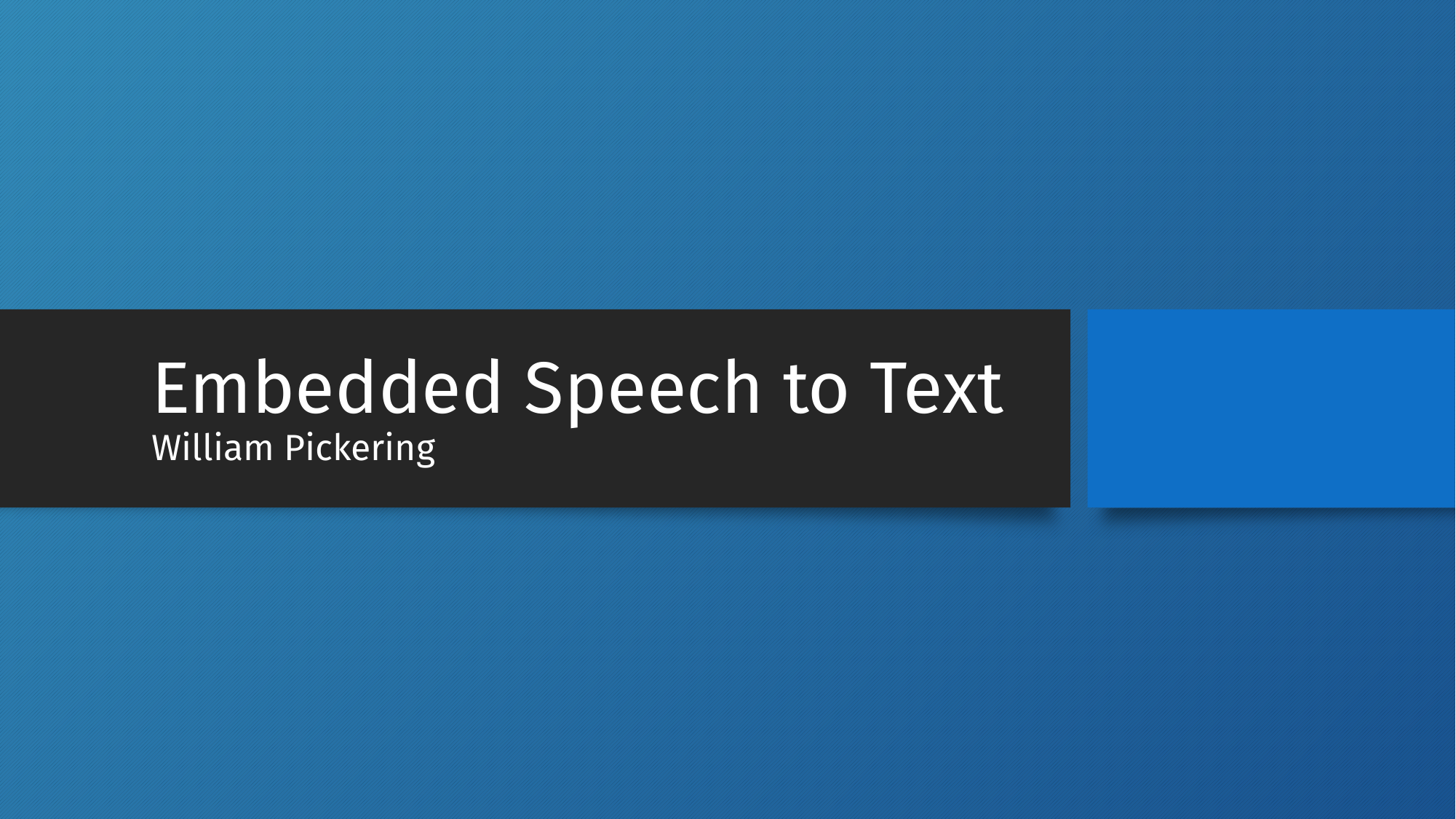

# Embedded Speech to Text William Pickering